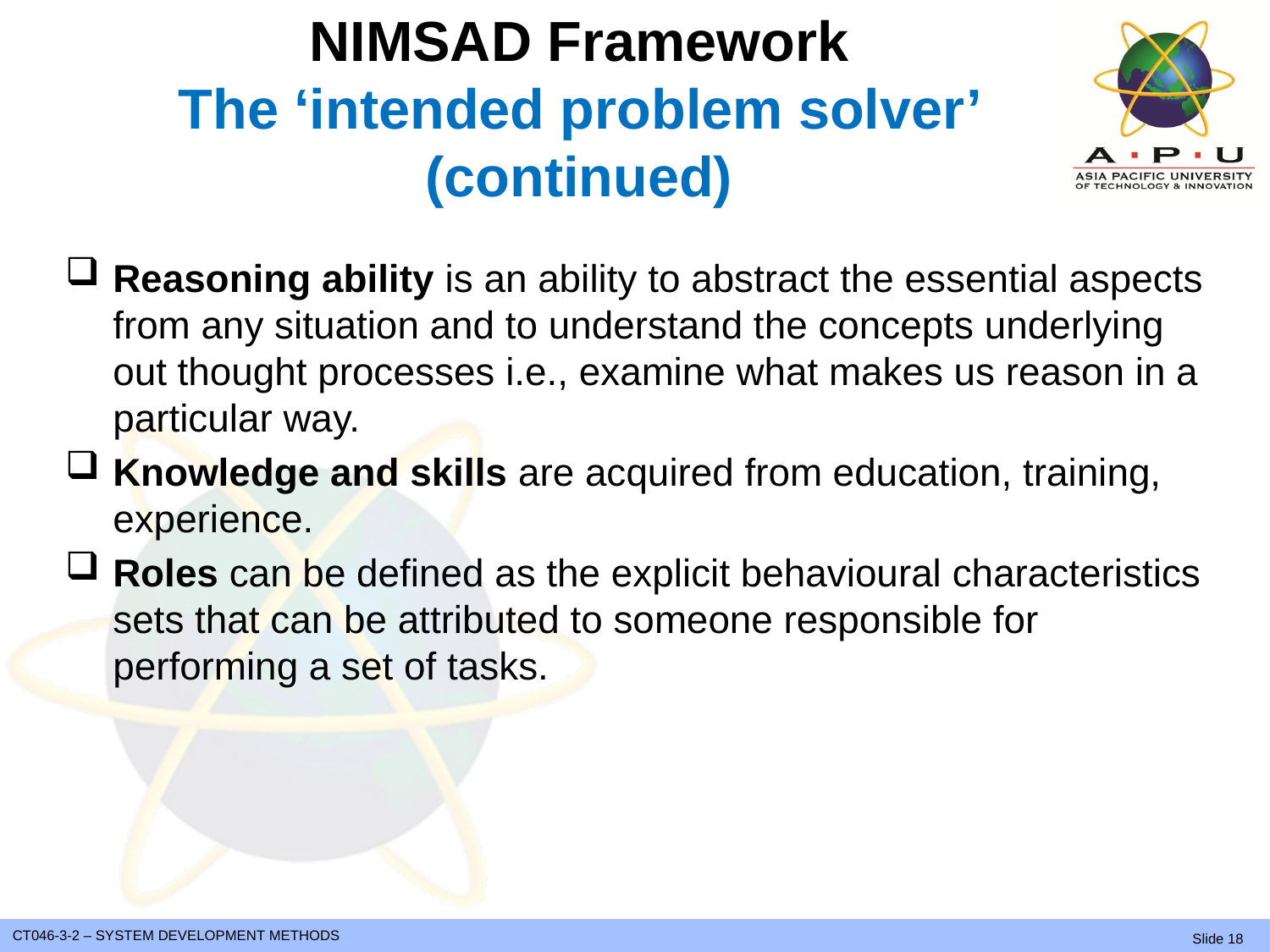

# NIMSAD Framework The ‘intended problem solver’ (continued)
Reasoning ability is an ability to abstract the essential aspects from any situation and to understand the concepts underlying out thought processes i.e., examine what makes us reason in a particular way.
Knowledge and skills are acquired from education, training, experience.
Roles can be defined as the explicit behavioural characteristics sets that can be attributed to someone responsible for performing a set of tasks.